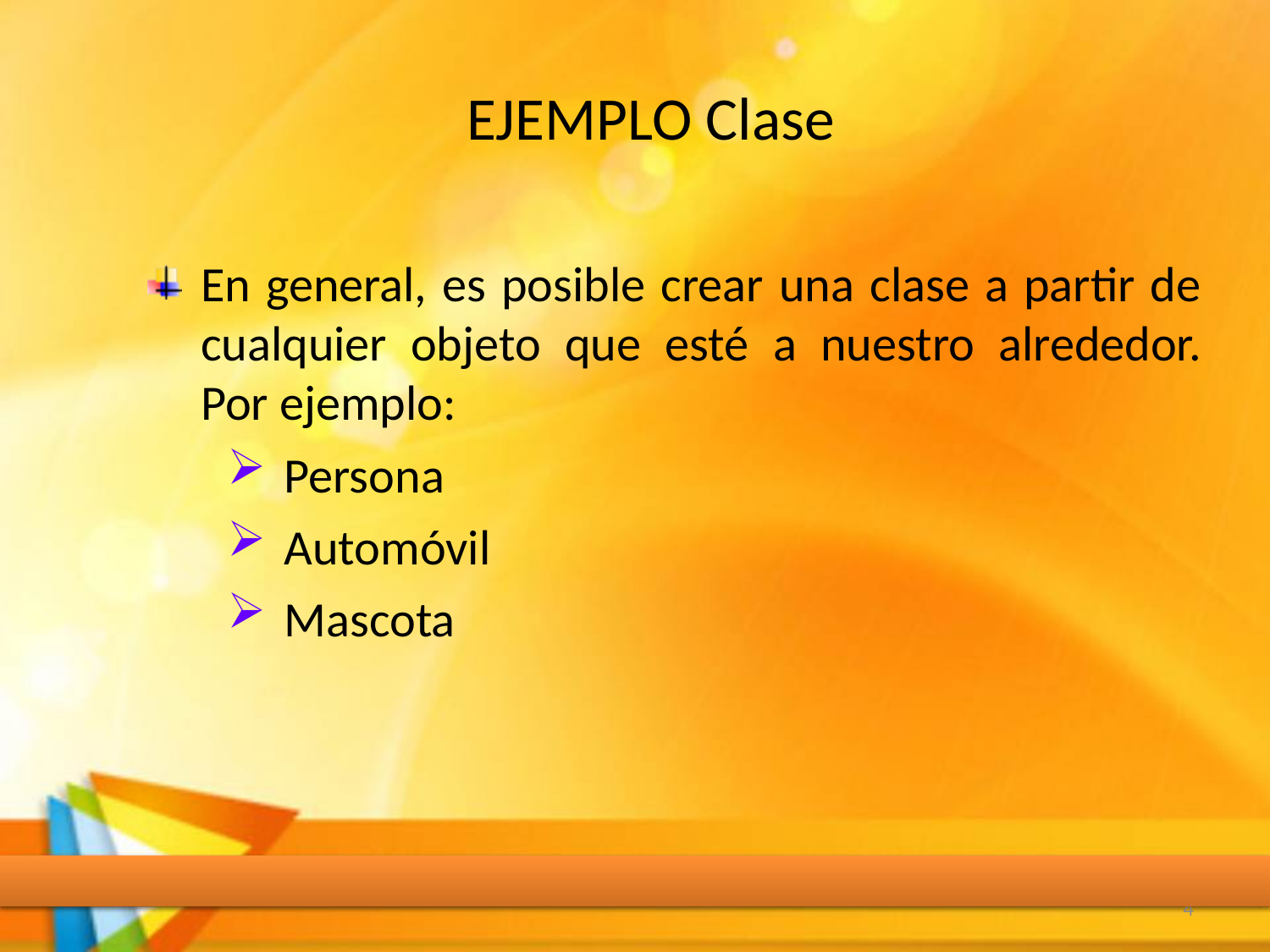

# EJEMPLO Clase
En general, es posible crear una clase a partir de cualquier objeto que esté a nuestro alrededor. Por ejemplo:
Persona
Automóvil
Mascota

4